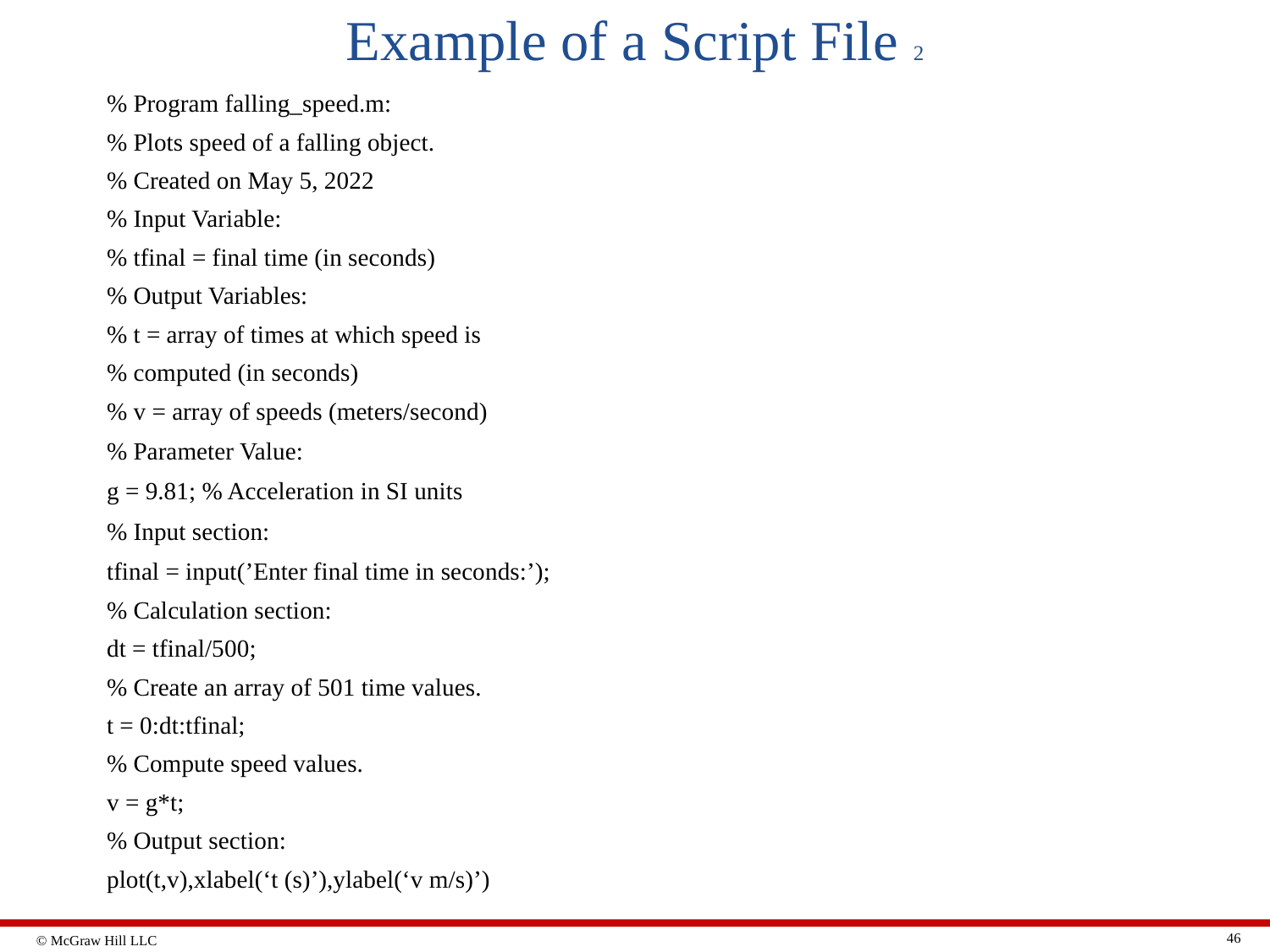

# Example of a Script File 2
% Program falling_speed.m:
% Plots speed of a falling object.
% Created on May 5, 2022
% Input Variable:
% tfinal = final time (in seconds)
% Output Variables:
% t = array of times at which speed is
% computed (in seconds)
% v = array of speeds (meters/second)
% Parameter Value:
g = 9.81; % Acceleration in SI units
% Input section:
tfinal = input(’Enter final time in seconds:’);
% Calculation section:
dt = tfinal/500;
% Create an array of 501 time values.
t = 0:dt:tfinal;
% Compute speed values.
v = g*t;
% Output section:
plot(t,v),xlabel(‘t (s)’),ylabel(‘v m/s)’)

46